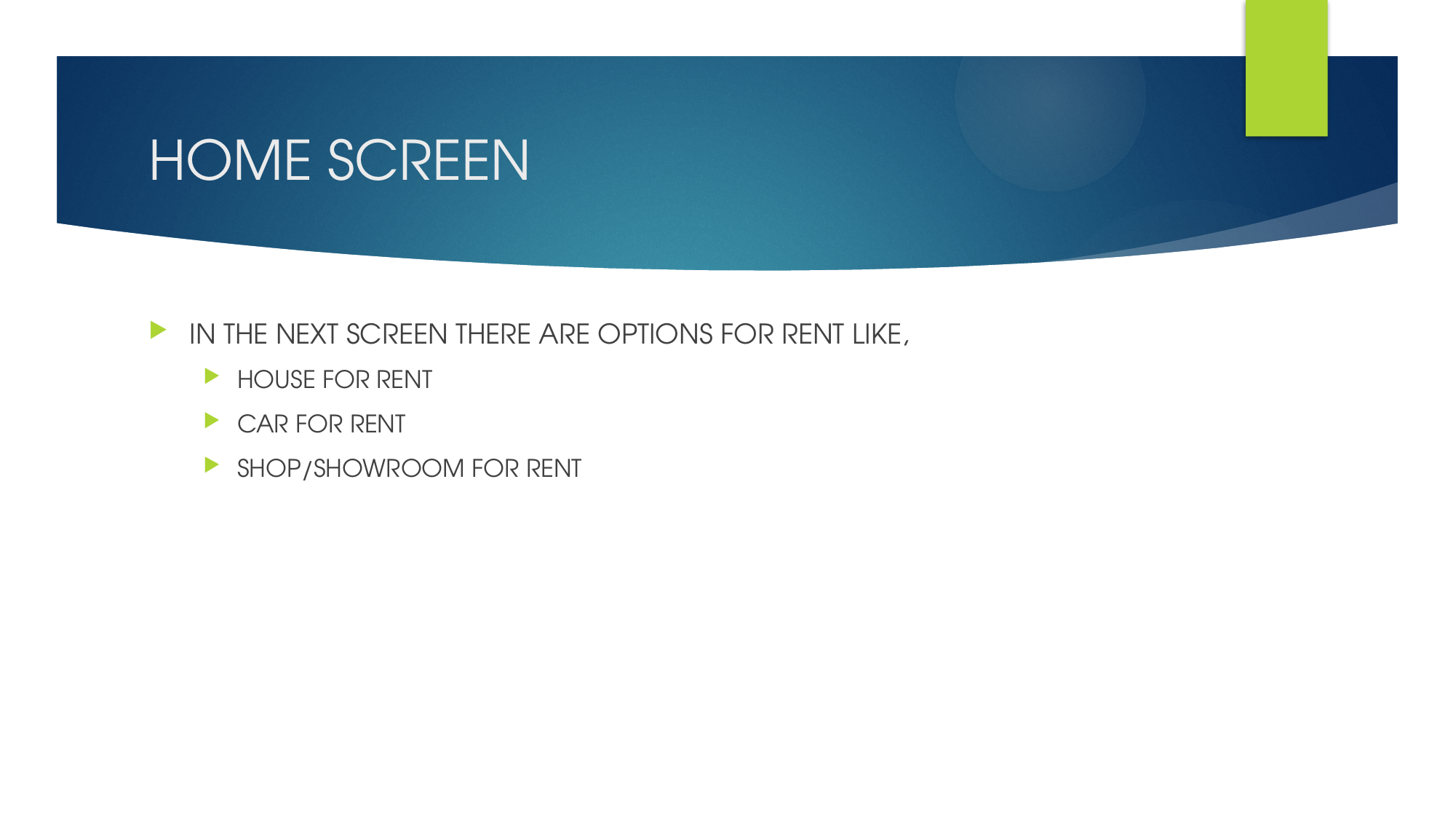

# HOME SCREEN
IN THE NEXT SCREEN THERE ARE OPTIONS FOR RENT LIKE,
HOUSE FOR RENT
CAR FOR RENT
SHOP/SHOWROOM FOR RENT